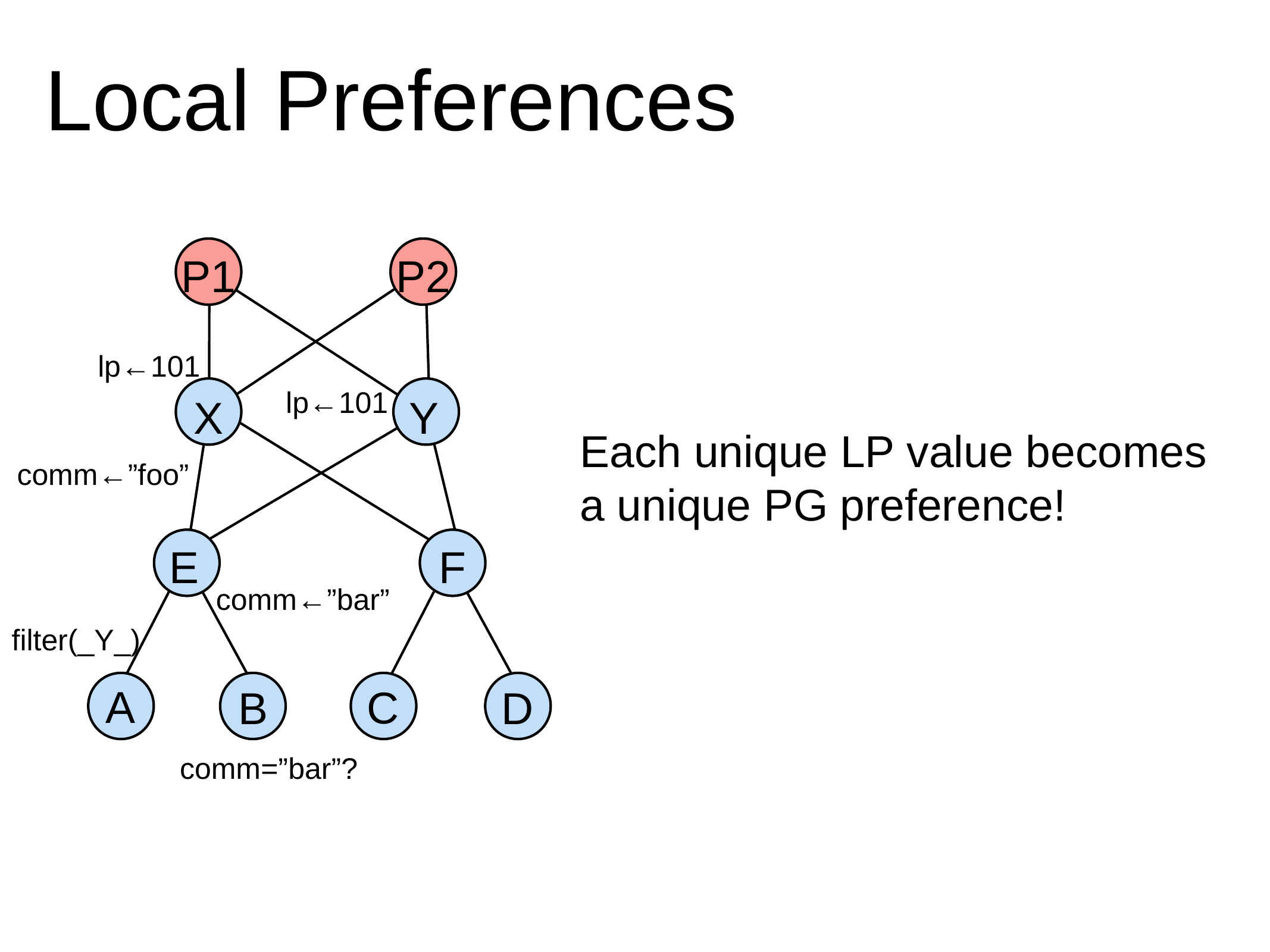

# Local Preferences

P1
P2

lp←101

X
Y

E
F

A
C
B
D
lp←101
comm←”foo”
comm←”bar”
filter(_Y_)
comm=”bar”?
Each unique LP value becomes
a unique PG preference!